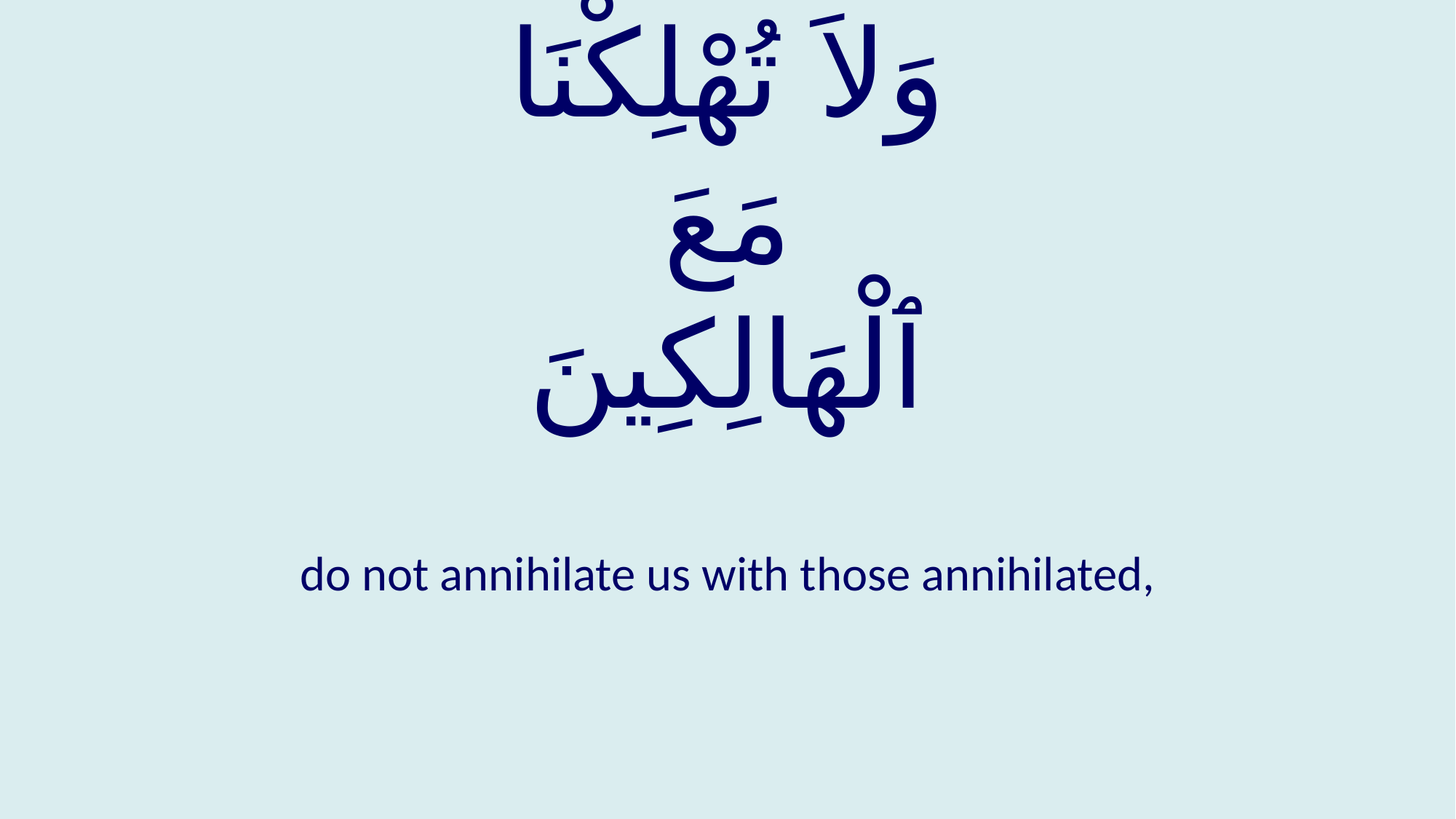

# وَلاَ تُهْلِكْنَا مَعَ ٱلْهَالِكِينَ
do not annihilate us with those annihilated,